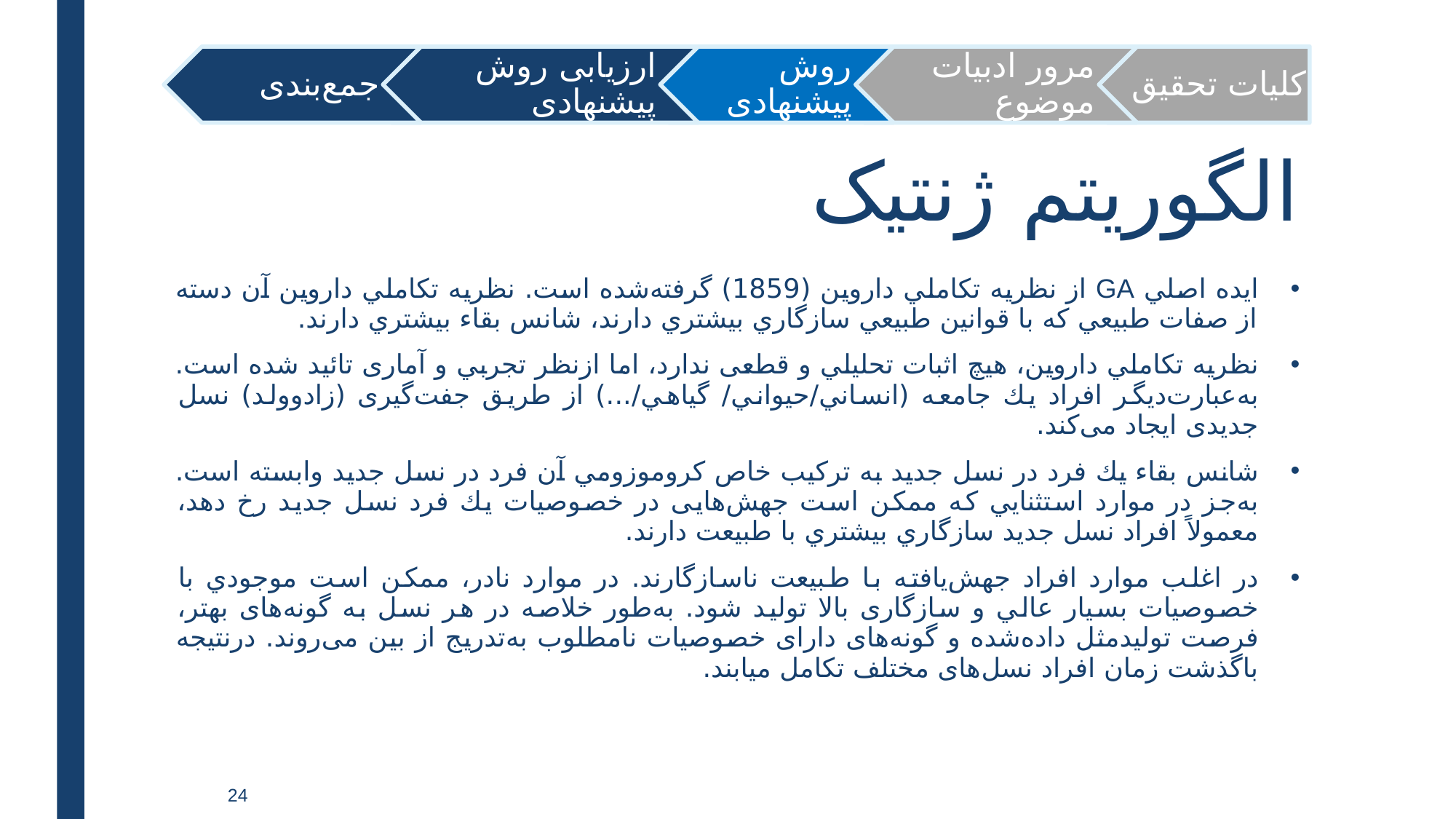

کلیات تحقیق
مرور ادبیات موضوع
روش پیشنهادی
ارزیابی روش پیشنهادی
جمع‌بندی
# الگوریتم ژنتیک
ايده اصلي GA از نظریه تكاملي داروين (1859) گرفته‌شده است. نظريه تكاملي داروين آن دسته از صفات طبيعي كه با قوانين طبيعي سازگاري بيشتري دارند، شانس بقاء بيشتري دارند.
نظریه تكاملي داروين، هيچ اثبات تحليلي و قطعی ندارد، اما ازنظر تجربي و آماری تائيد شده است. به‌عبارت‌دیگر افراد يك جامعه (انساني/حيواني/ گياهي/...) از طريق جفت‌گیری (زادوولد) نسل جدیدی ایجاد می‌کند.
شانس بقاء يك فرد در نسل جديد به تركيب خاص كروموزومي آن فرد در نسل جديد وابسته است. به‌جز در موارد استثنايي كه ممكن است جهش‌هایی در خصوصيات يك فرد نسل جديد رخ دهد، معمولاً افراد نسل جديد سازگاري بيشتري با طبيعت دارند.
در اغلب موارد افراد جهش‌یافته با طبيعت ناسازگارند. در موارد نادر، ممكن است موجودي با خصوصیات بسيار عالي و سازگاری بالا تولید شود. به‌طور خلاصه در هر نسل به گونه‌های بهتر، فرصت تولیدمثل داده‌شده و گونه‌های دارای خصوصیات نامطلوب به‌تدریج از بین می‌روند. درنتیجه باگذشت زمان افراد نسل‌های مختلف تکامل میابند.
24